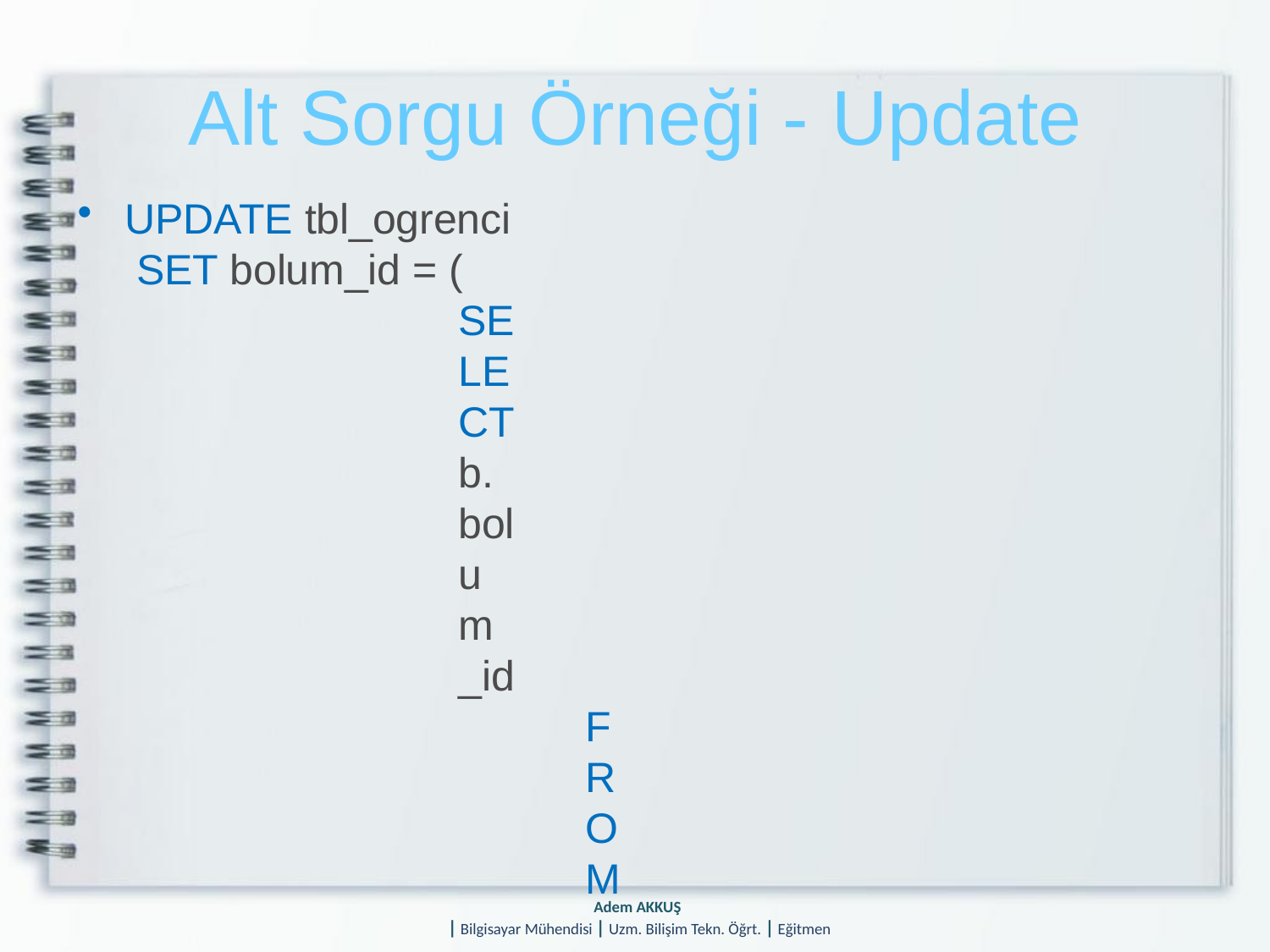

# Alt Sorgu Örneği - Update
UPDATE tbl_ogrenci  SET bolum_id = (
SELECT b.bolum_id
FROM tbl_bolum b
WHERE b.bolumAd=‘İşletme Yönetimi‘
)
WHERE bolum_id =
(
SELECT b.bolum_id  FROM tbl_bolum b
WHERE b.bolumAd=‘İşletme‘
)
Adem AKKUŞ
| Bilgisayar Mühendisi | Uzm. Bilişim Tekn. Öğrt. | Eğitmen